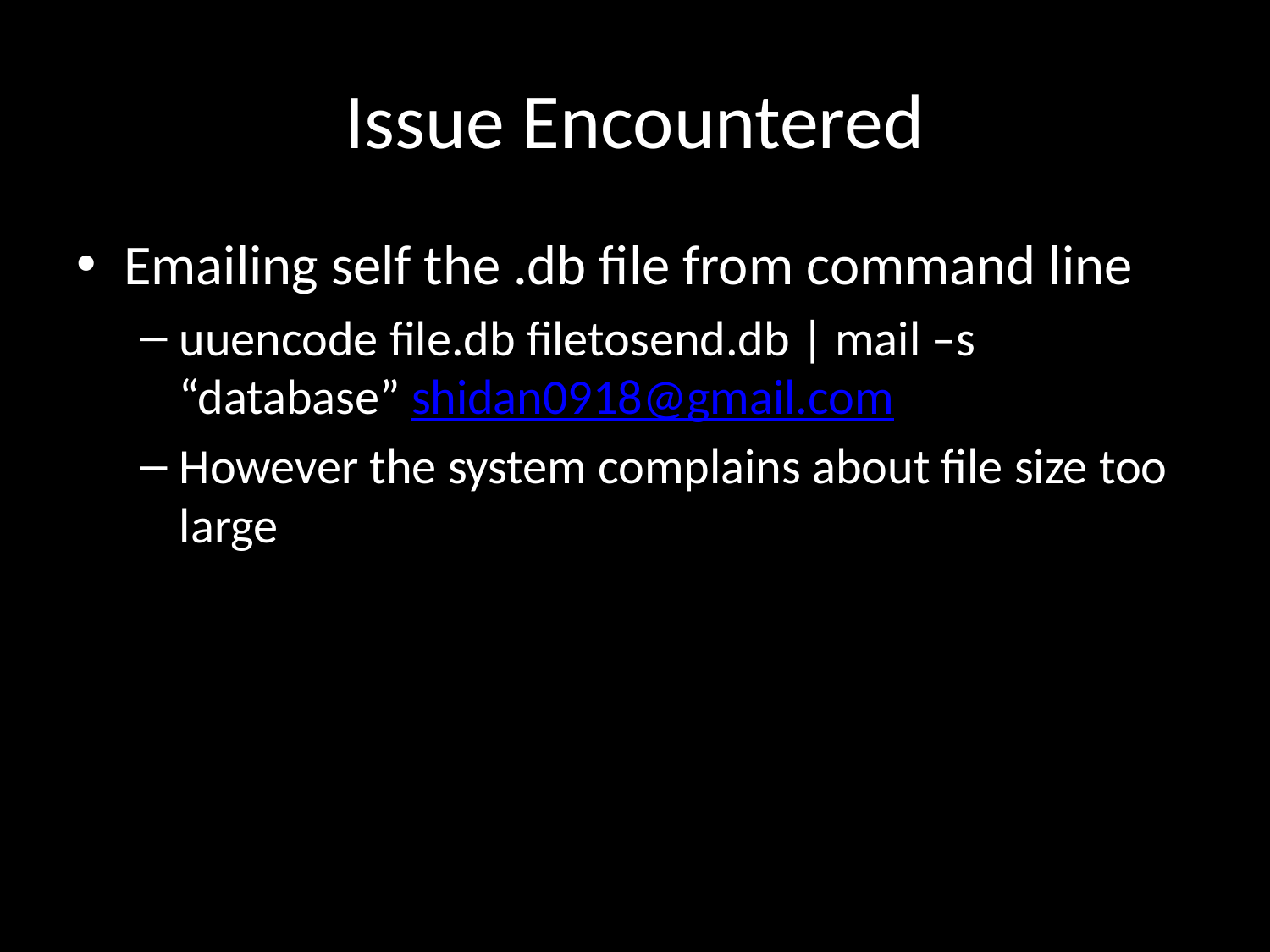

# Issue Encountered
Emailing self the .db file from command line
uuencode file.db filetosend.db | mail –s “database” shidan0918@gmail.com
However the system complains about file size too large